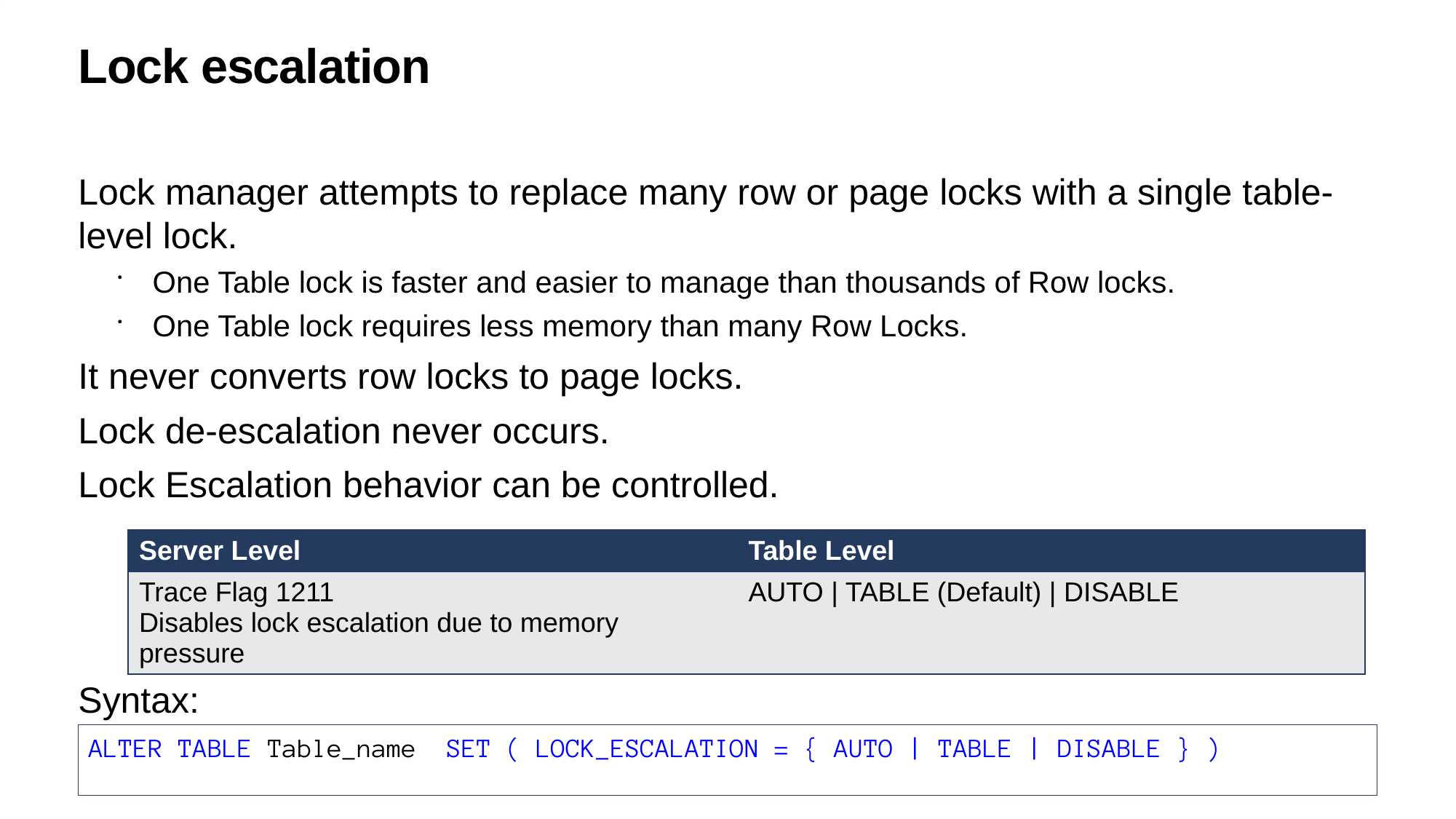

# Lock escalation
Lock manager attempts to replace many row or page locks with a single table-level lock.
One Table lock is faster and easier to manage than thousands of Row locks.
One Table lock requires less memory than many Row Locks.
It never converts row locks to page locks.
Lock de-escalation never occurs.
Lock Escalation behavior can be controlled.

Syntax:

| Server Level | Table Level |
| --- | --- |
| Trace Flag 1211 Disables lock escalation due to memory pressure | AUTO | TABLE (Default) | DISABLE |
ALTER TABLE Table_name  SET ( LOCK_ESCALATION = { AUTO | TABLE | DISABLE } )